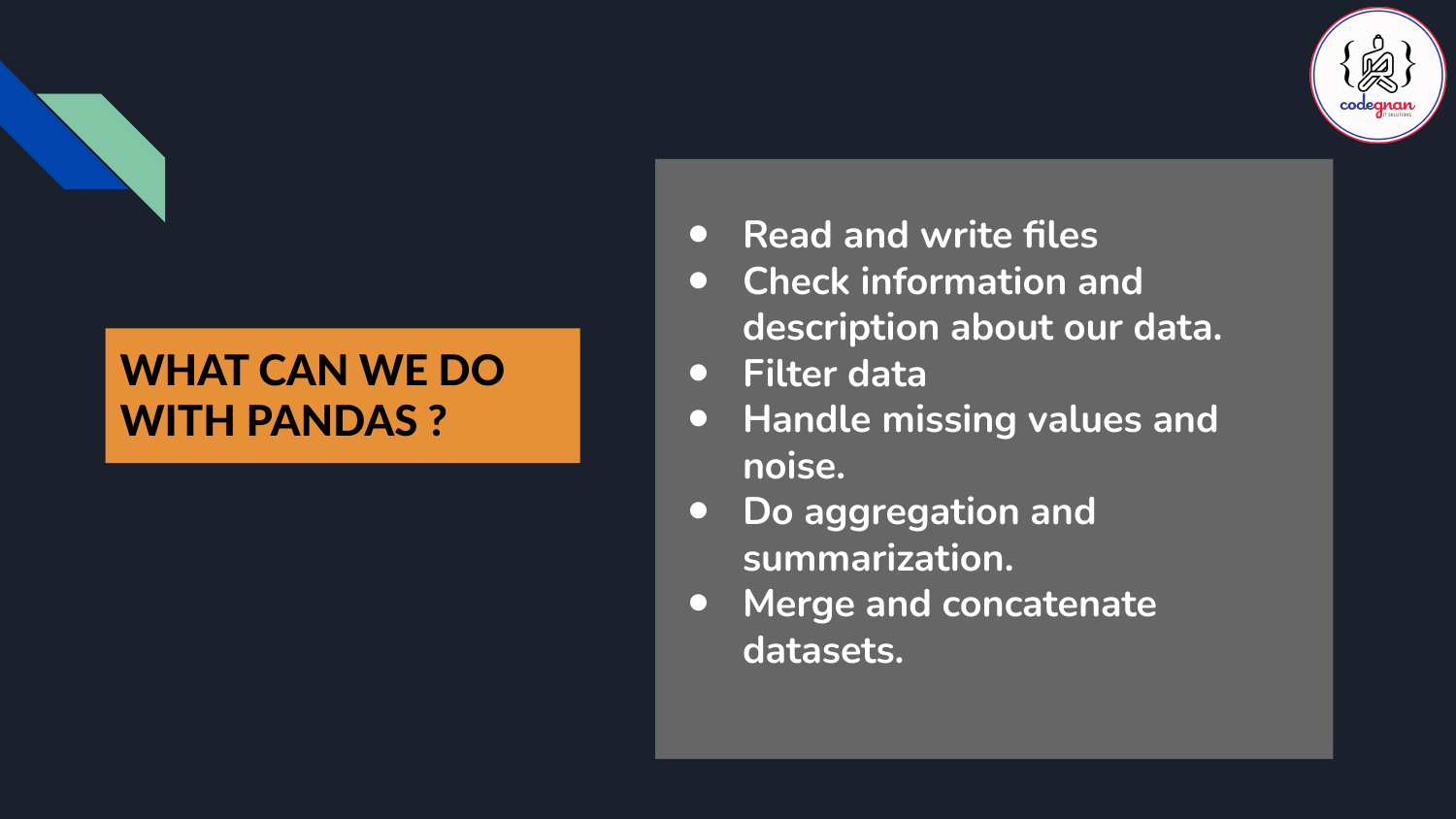

Read and write files
Check information and description about our data.
Filter data
Handle missing values and noise.
Do aggregation and summarization.
Merge and concatenate datasets.

WHAT CAN WE DO WITH PANDAS ?